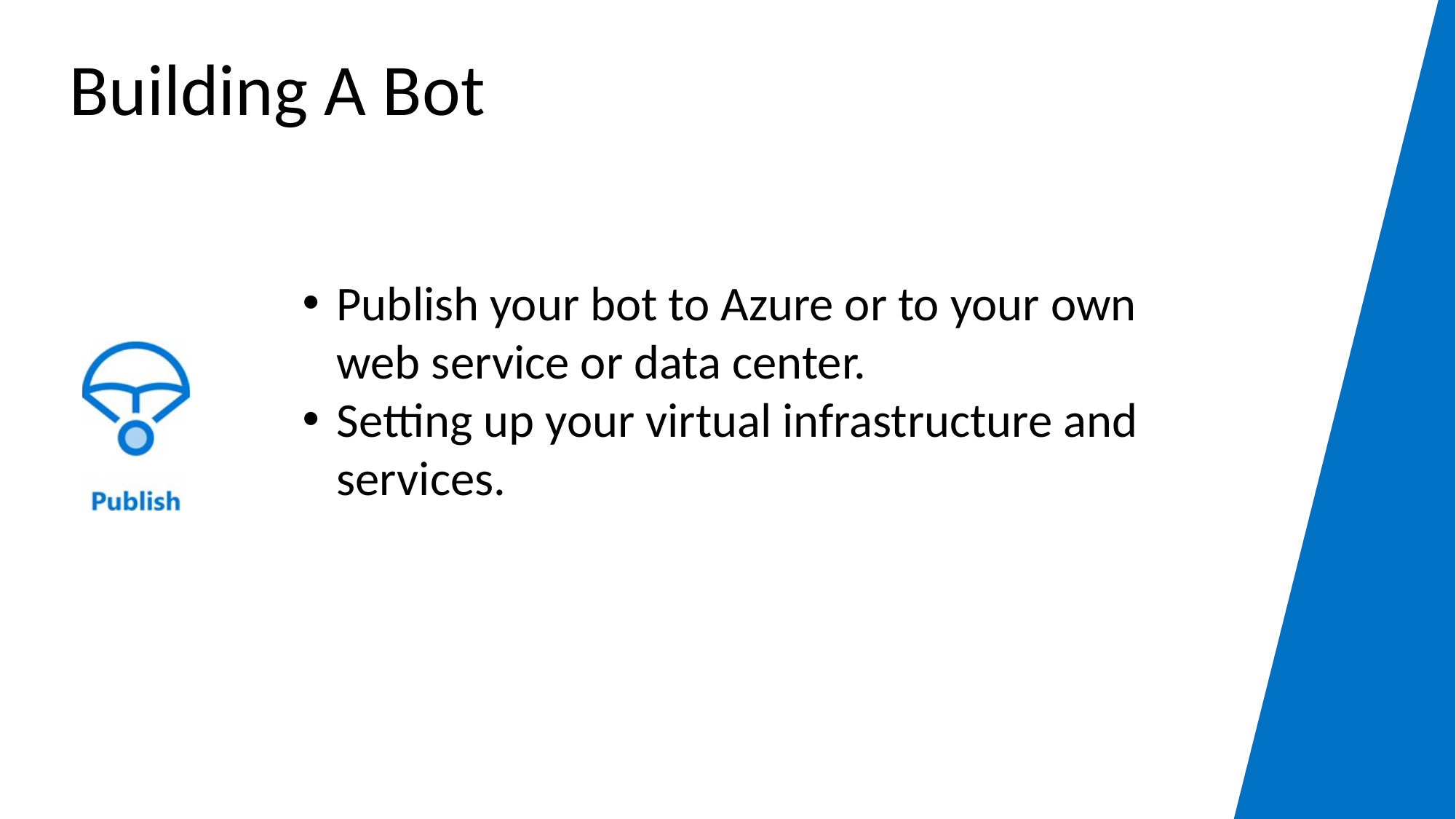

# Building A Bot
Publish your bot to Azure or to your own  web service or data center.
Setting up your virtual infrastructure and  services.